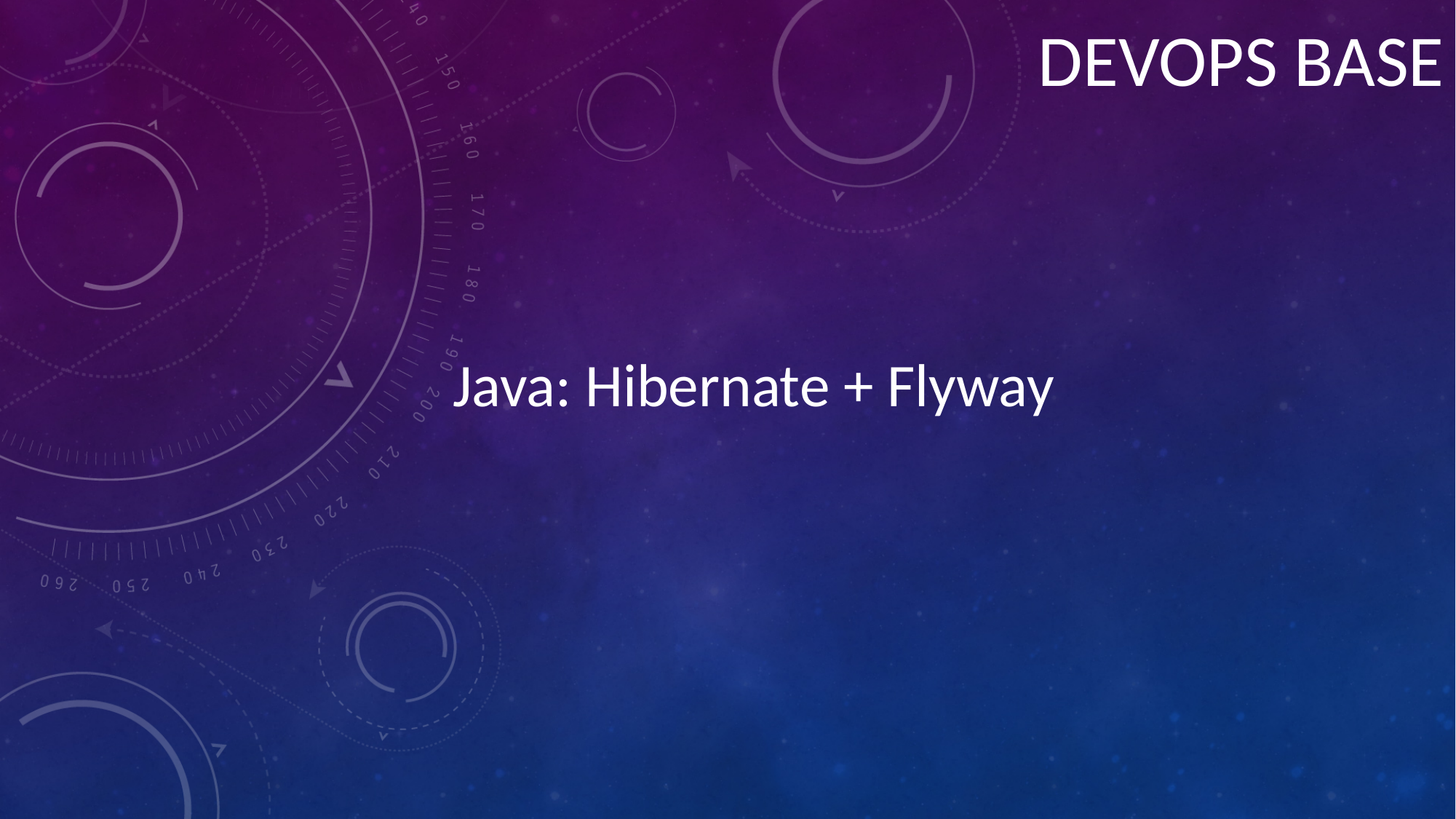

# Devops BASE
Java: Hibernate + Flyway